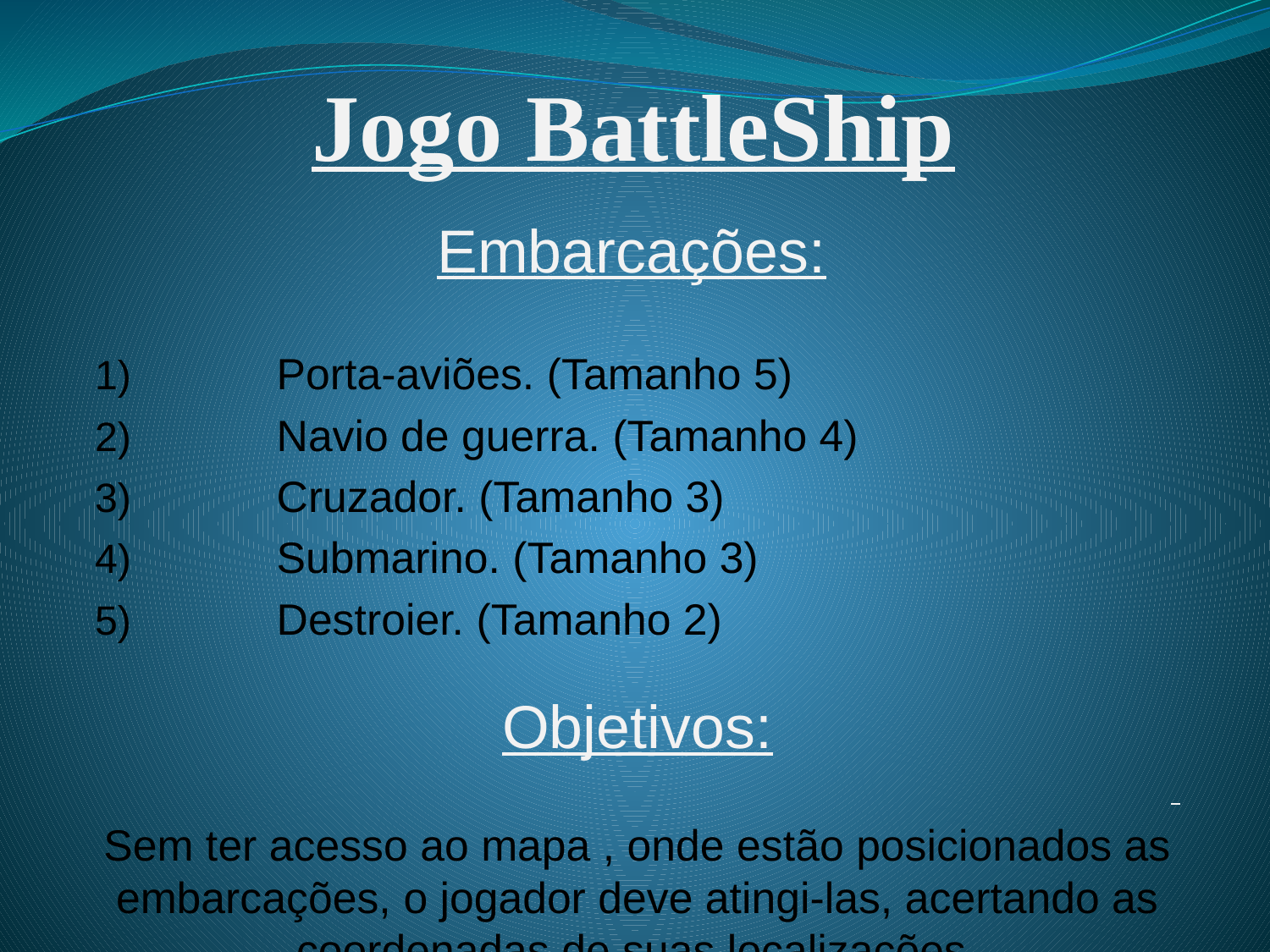

# Jogo BattleShip
Embarcações:
Porta-aviões. (Tamanho 5)
Navio de guerra. (Tamanho 4)
Cruzador. (Tamanho 3)
Submarino. (Tamanho 3)
Destroier. (Tamanho 2)

Objetivos:

Sem ter acesso ao mapa , onde estão posicionados as embarcações, o jogador deve atingi-las, acertando as coordenadas de suas localizações.